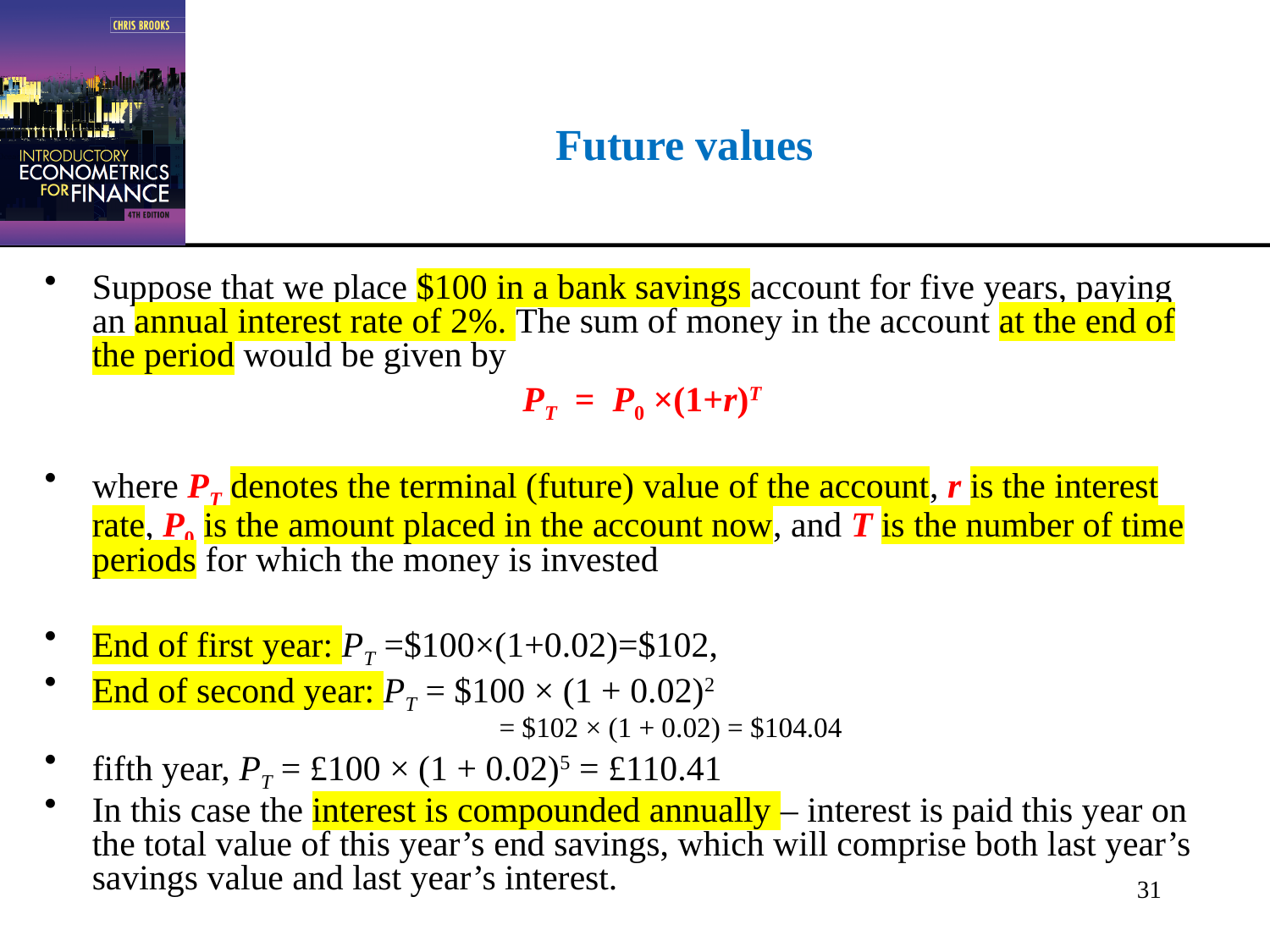

# Future values
Suppose that we place $100 in a bank savings account for five years, paying an annual interest rate of 2%. The sum of money in the account at the end of the period would be given by
	PT  =  P0 ×(1+r)T

where PT denotes the terminal (future) value of the account, r is the interest rate, P0 is the amount placed in the account now, and T is the number of time periods for which the money is invested

End of first year: PT =$100×(1+0.02)=$102,
End of second year: PT = $100 × (1 + 0.02)2
                                                        = $102 × (1 + 0.02) = $104.04
fifth year, PT = £100 × (1 + 0.02)5 = £110.41
In this case the interest is compounded annually – interest is paid this year on the total value of this year’s end savings, which will comprise both last year’s savings value and last year’s interest.
31